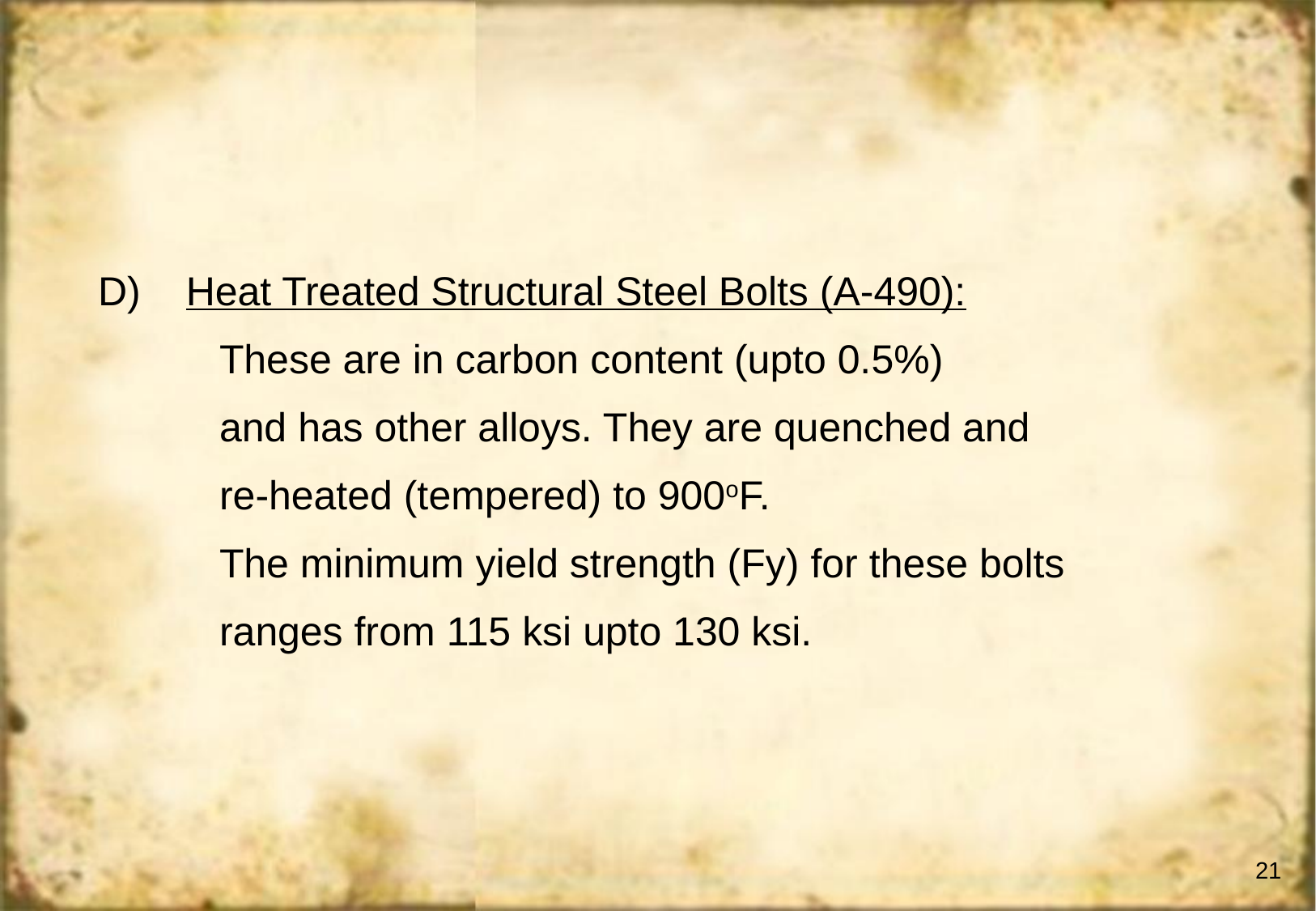

D)    Heat Treated Structural Steel Bolts (A-490):
	These are in carbon content (upto 0.5%)
	and has other alloys. They are quenched and
	re-heated (tempered) to 900oF.
	The minimum yield strength (Fy) for these bolts
	ranges from 115 ksi upto 130 ksi.
21